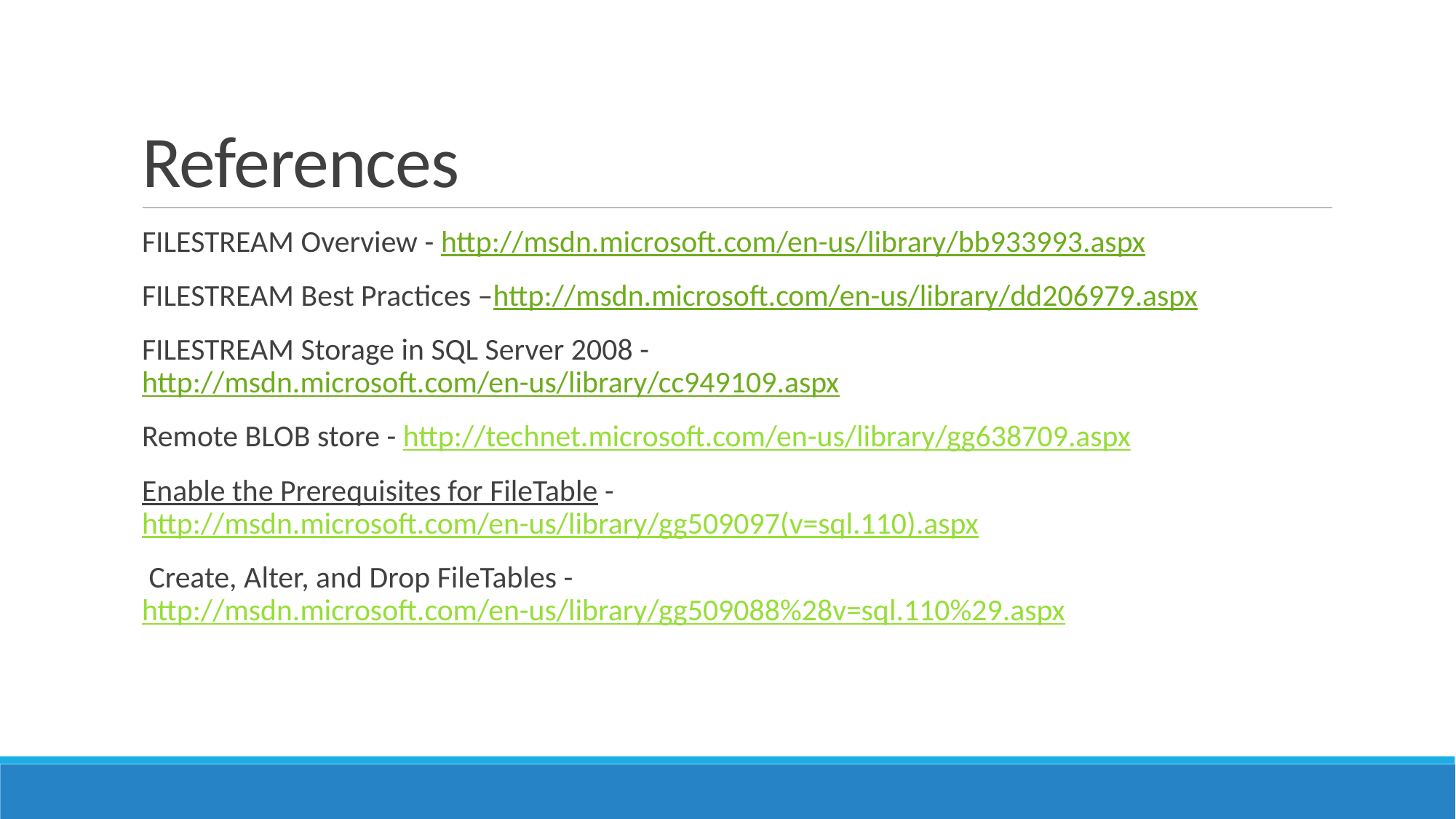

# References
FILESTREAM Overview - http://msdn.microsoft.com/en-us/library/bb933993.aspx
FILESTREAM Best Practices –http://msdn.microsoft.com/en-us/library/dd206979.aspx
FILESTREAM Storage in SQL Server 2008 - http://msdn.microsoft.com/en-us/library/cc949109.aspx
Remote BLOB store - http://technet.microsoft.com/en-us/library/gg638709.aspx
Enable the Prerequisites for FileTable - http://msdn.microsoft.com/en-us/library/gg509097(v=sql.110).aspx
 Create, Alter, and Drop FileTables - http://msdn.microsoft.com/en-us/library/gg509088%28v=sql.110%29.aspx